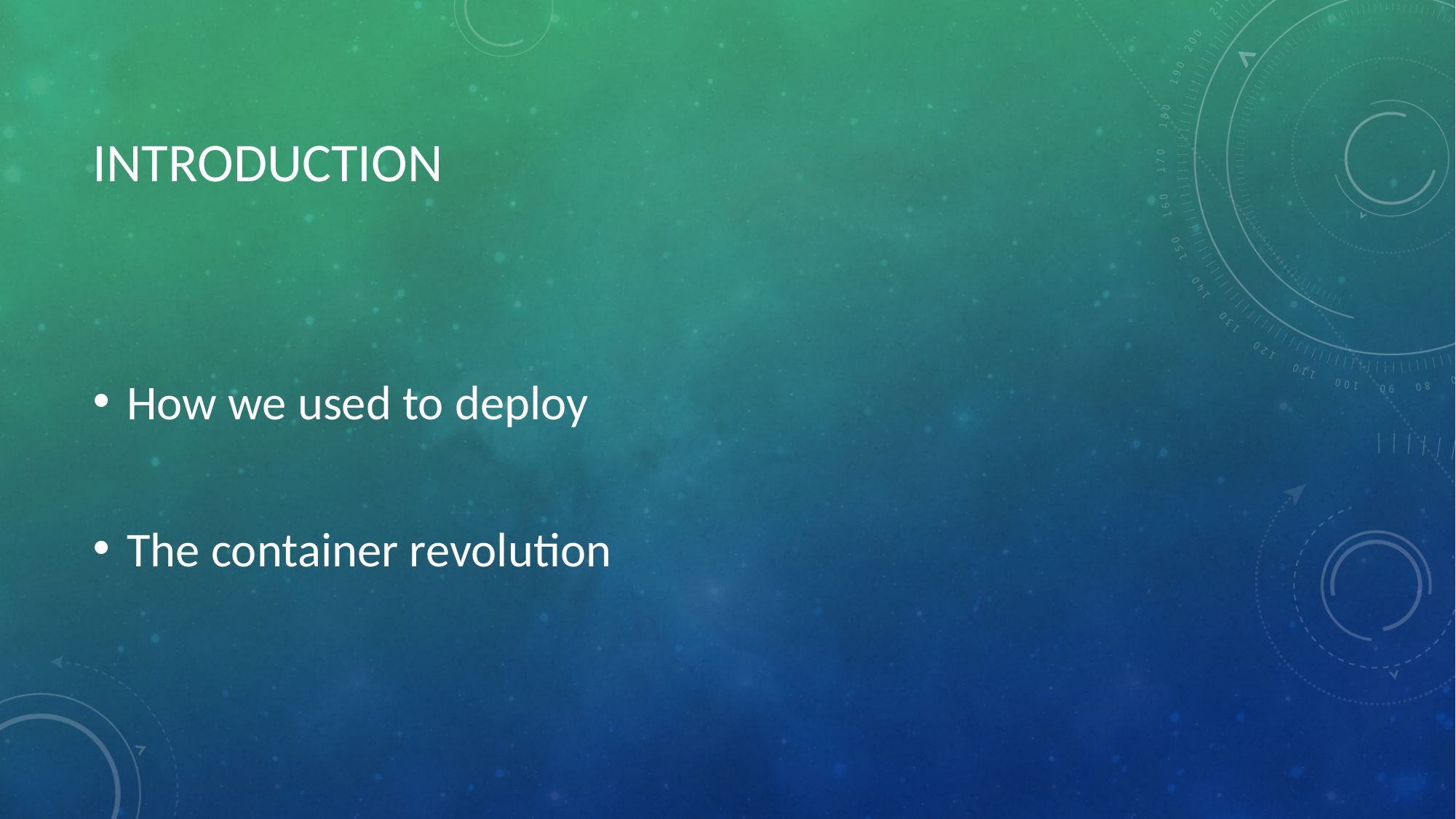

# Introduction

How we used to deploy

The container revolution